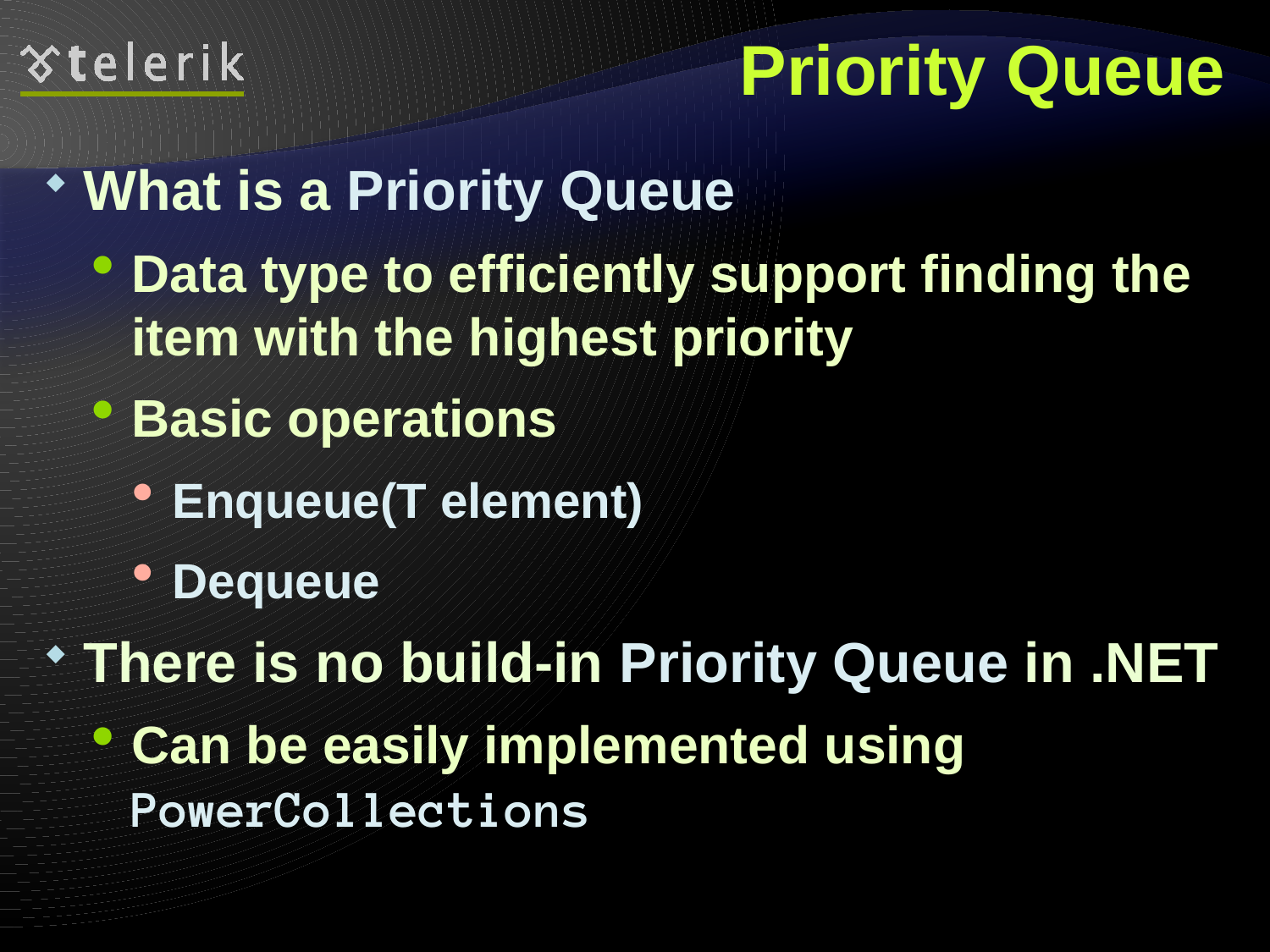

# Priority Queue
What is a Priority Queue
Data type to efficiently support finding the item with the highest priority
Basic operations
Enqueue(T element)
Dequeue
There is no build-in Priority Queue in .NET
Can be easily implemented using PowerCollections